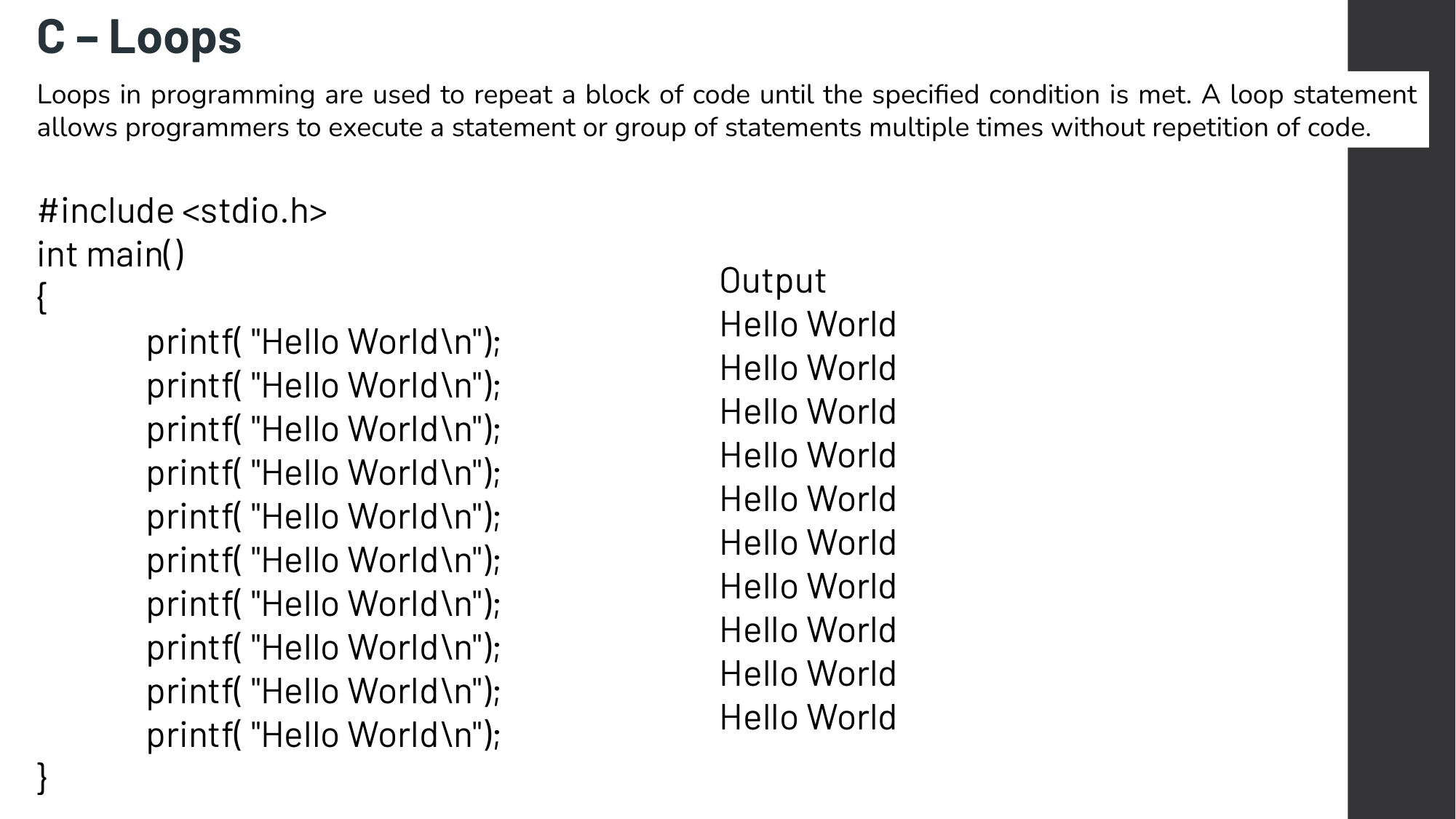

C – Loops
Loops in programming are used to repeat a block of code until the specified condition is met. A loop statement allows programmers to execute a statement or group of statements multiple times without repetition of code.
#include <stdio.h>
int main()
{
	printf( "Hello World\n");
	printf( "Hello World\n");
	printf( "Hello World\n");
	printf( "Hello World\n");
	printf( "Hello World\n");
	printf( "Hello World\n");
	printf( "Hello World\n");
	printf( "Hello World\n");
	printf( "Hello World\n");
	printf( "Hello World\n");
}
Output
Hello World
Hello World
Hello World
Hello World
Hello World
Hello World
Hello World
Hello World
Hello World
Hello World